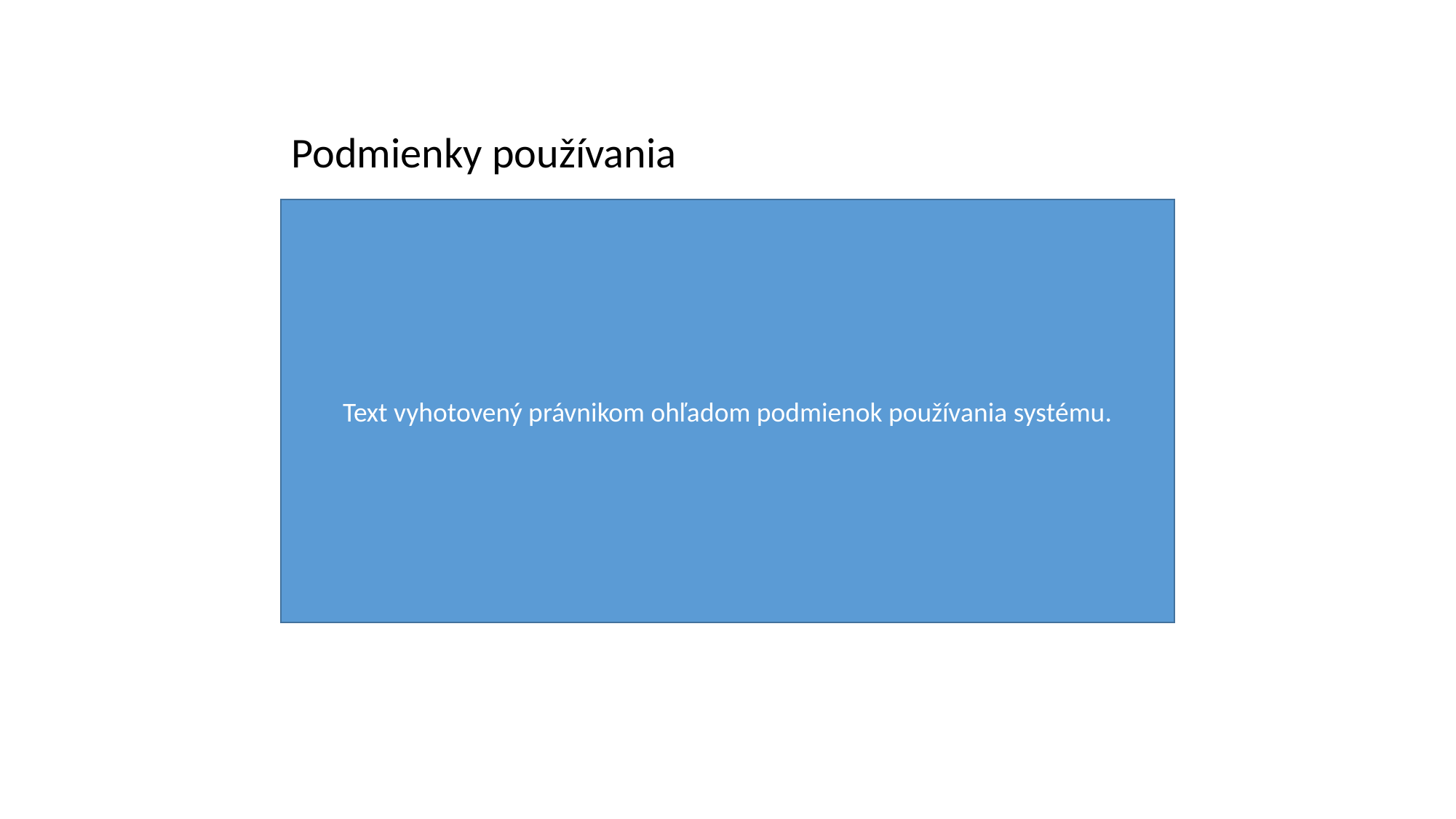

Podmienky používania
Text vyhotovený právnikom ohľadom podmienok používania systému.